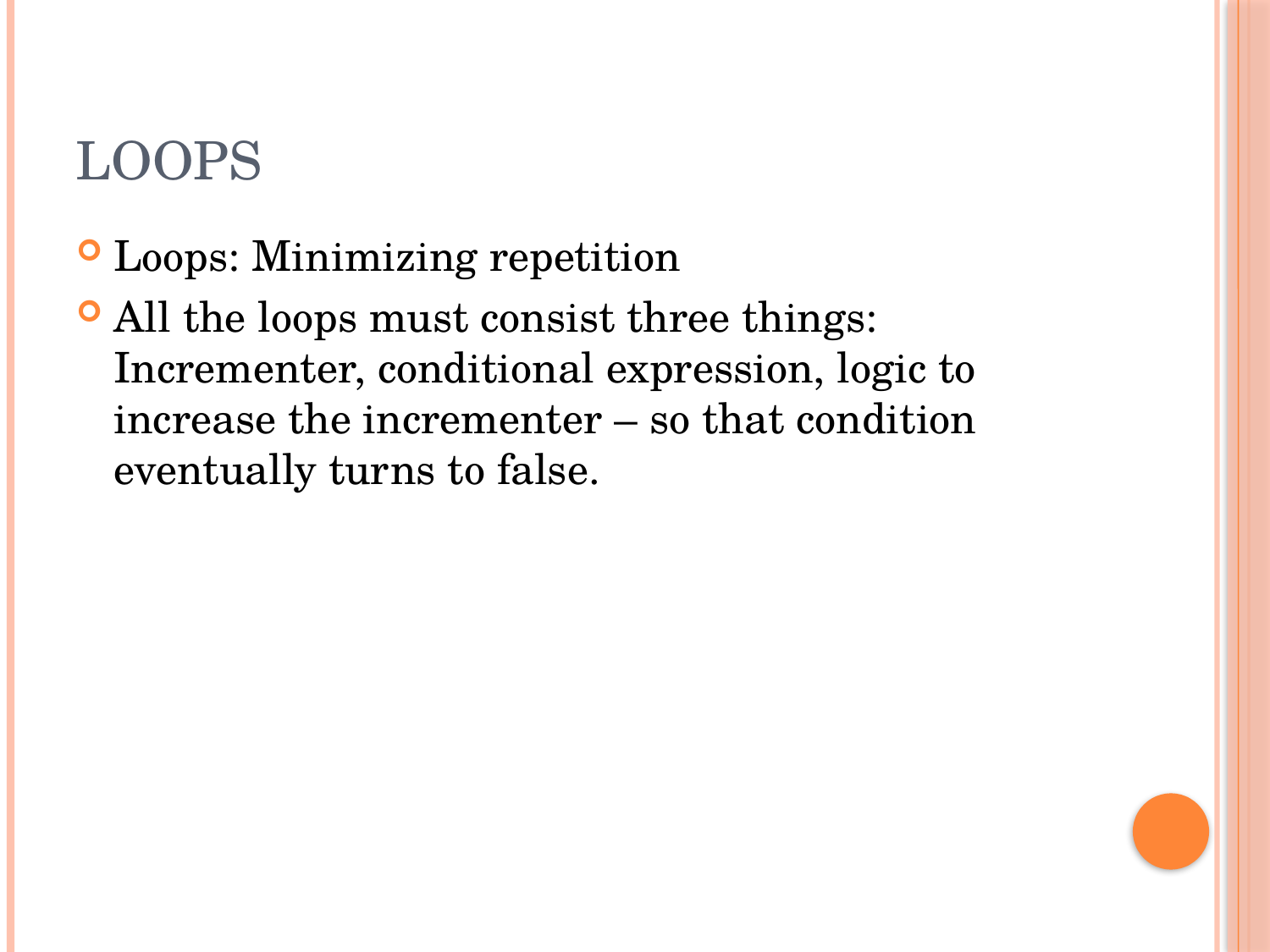

# Loops
Loops: Minimizing repetition
All the loops must consist three things: Incrementer, conditional expression, logic to increase the incrementer – so that condition eventually turns to false.